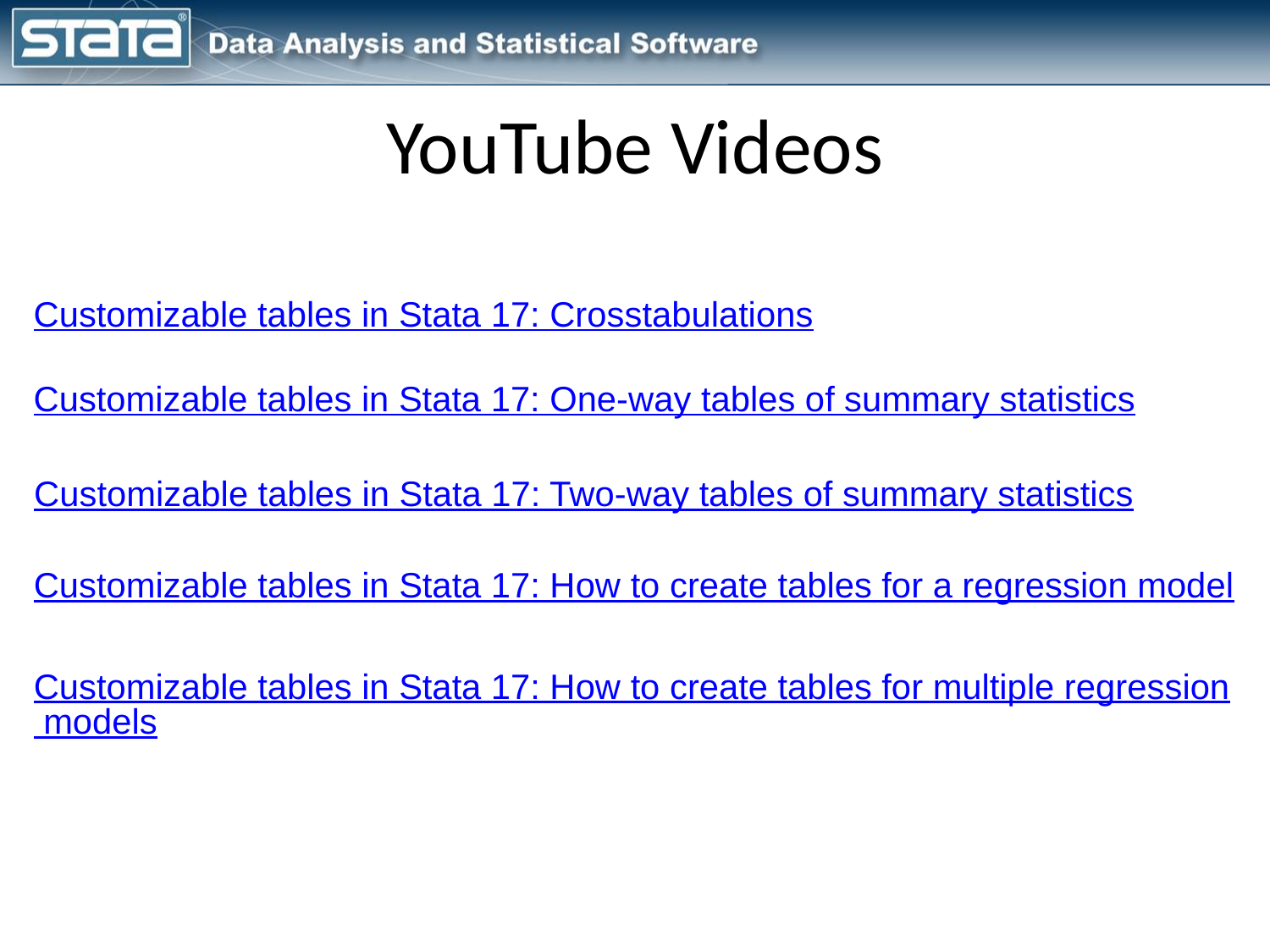

# YouTube Videos
Customizable tables in Stata 17: Crosstabulations
Customizable tables in Stata 17: One-way tables of summary statistics
Customizable tables in Stata 17: Two-way tables of summary statistics
Customizable tables in Stata 17: How to create tables for a regression model
Customizable tables in Stata 17: How to create tables for multiple regression models